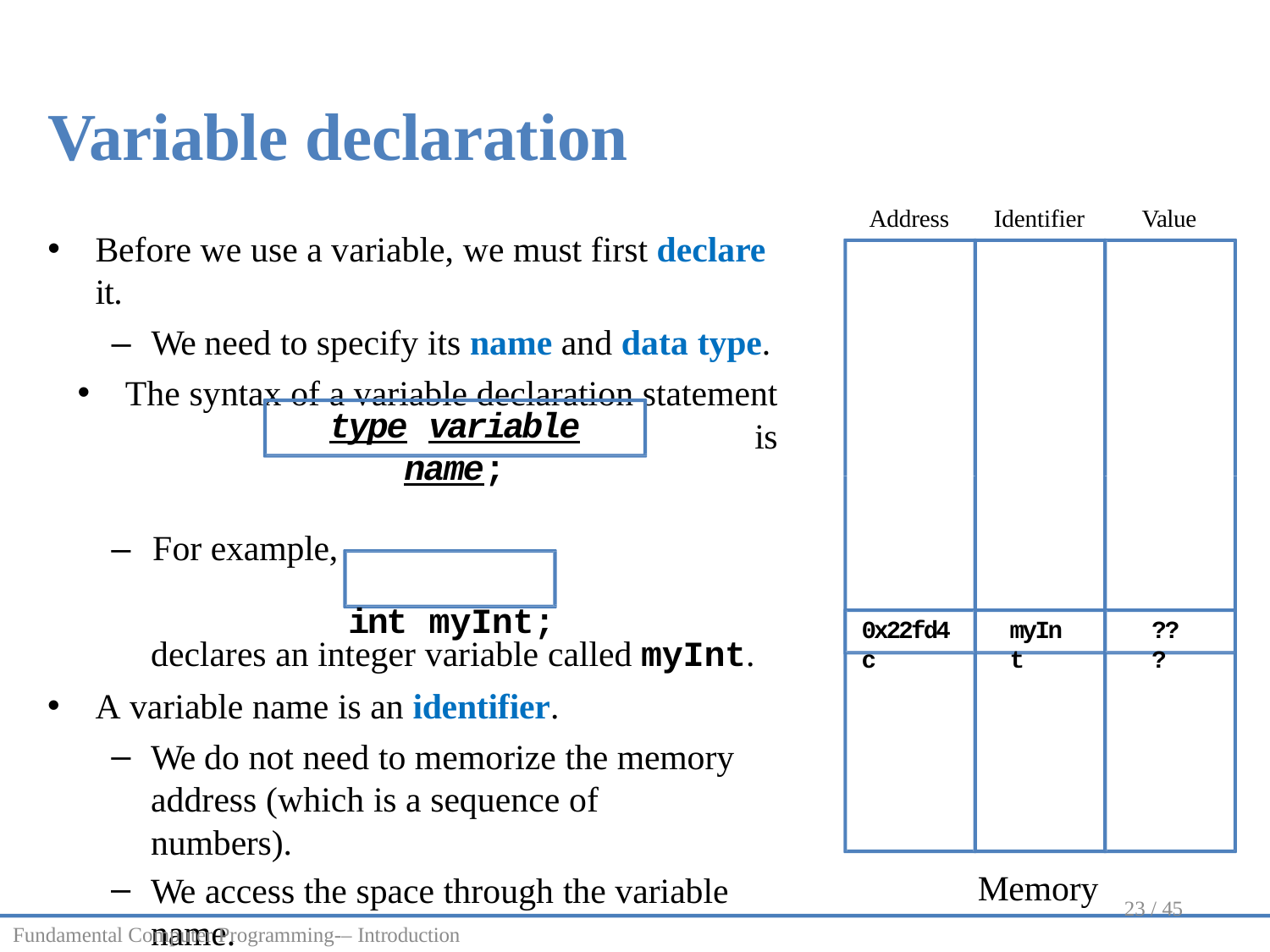

Variable declaration
Address
Identifier
Value
Before we use a variable, we must first declare it.
–	We need to specify its name and data type.
The syntax of a variable declaration statement is

type variable name;

–	For example,
int myInt;

0x22fd4c
myInt
???
declares an integer variable called myInt.
A variable name is an identifier.
We do not need to memorize the memory address (which is a sequence of numbers).
We access the space through the variable name.
Memory
23 / 45

Fundamental Computer Programming-– Introduction